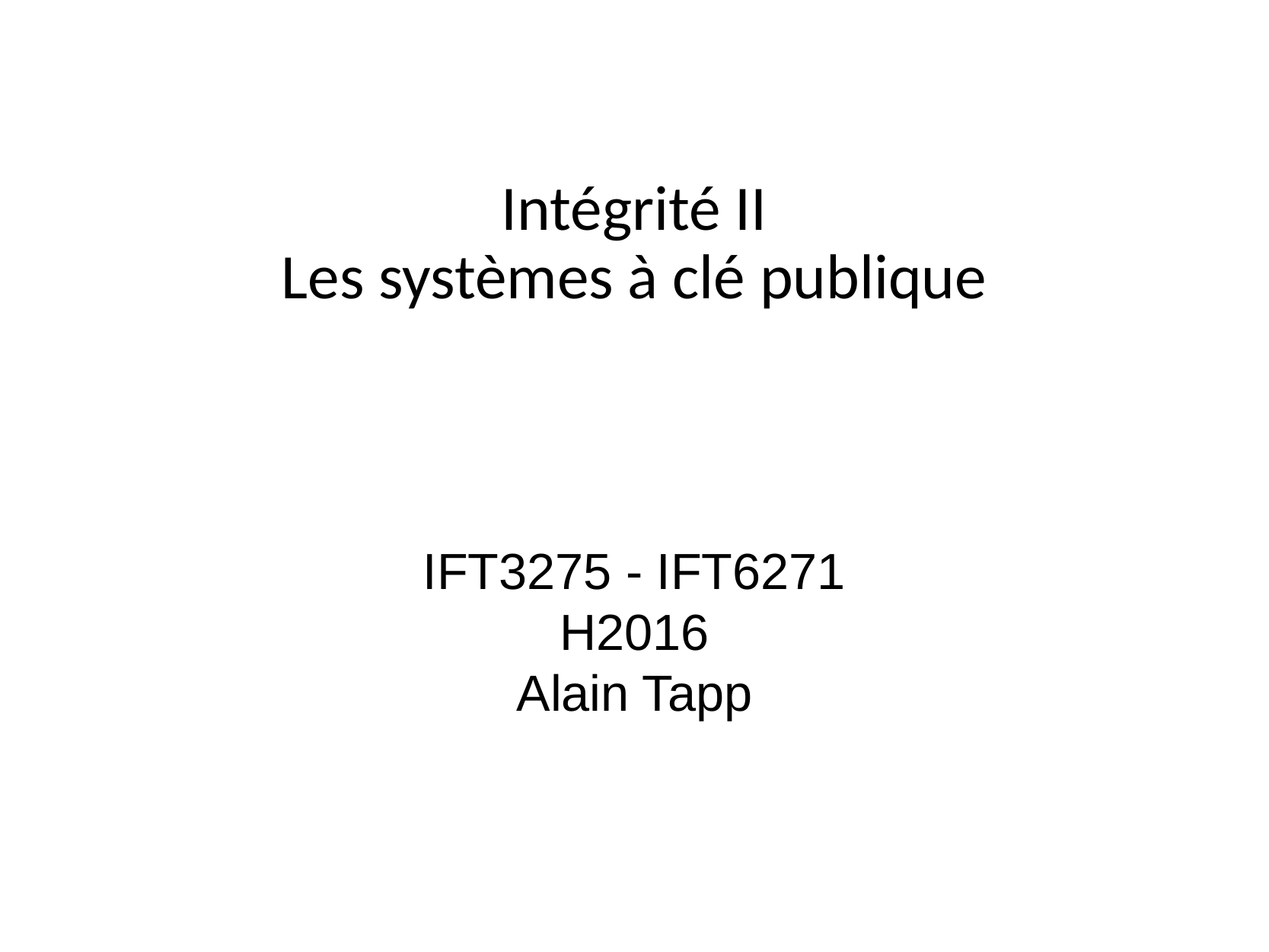

# Intégrité II Les systèmes à clé publique
IFT3275 - IFT6271
H2016
Alain Tapp